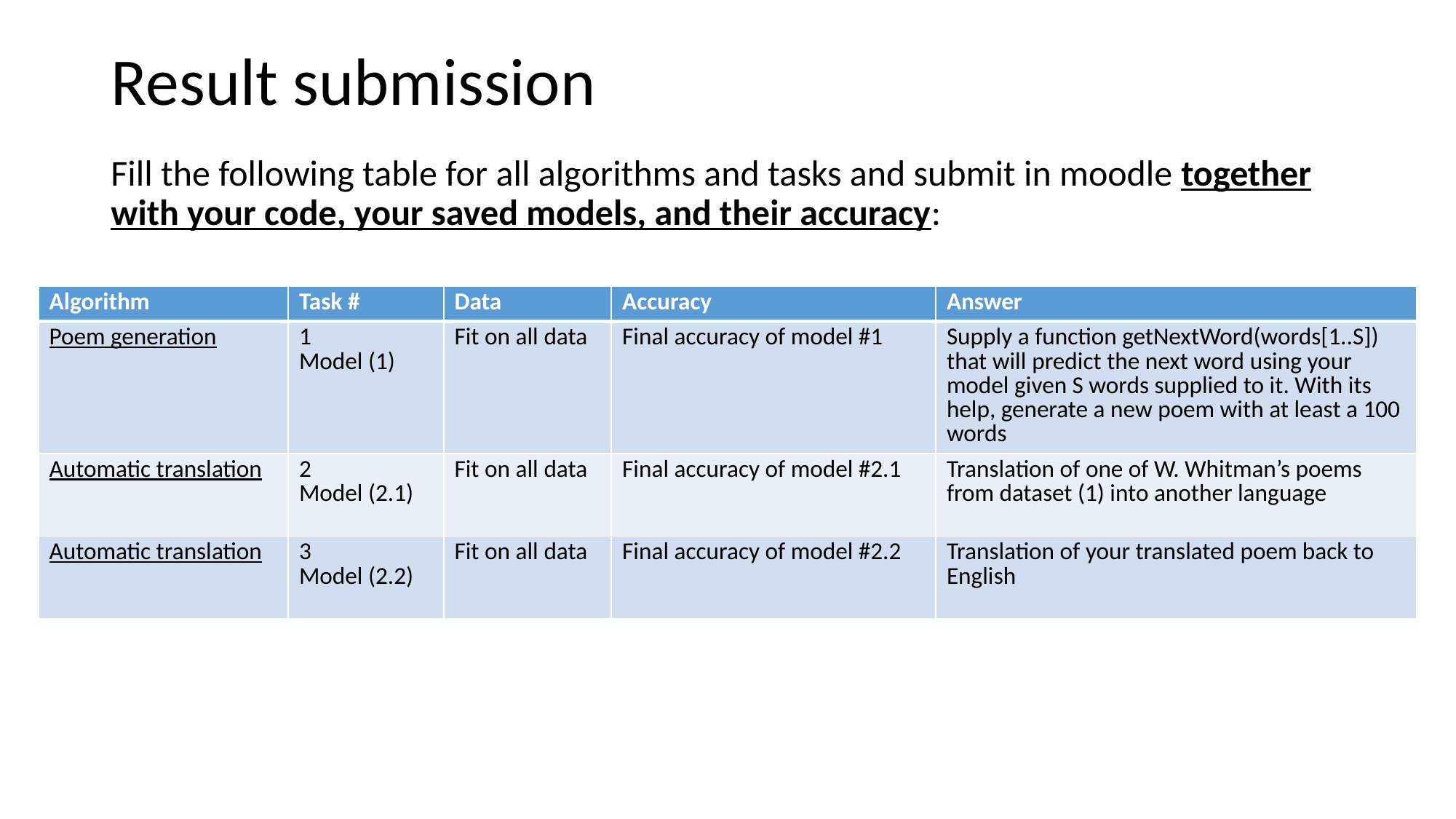

# Result submission
Fill the following table for all algorithms and tasks and submit in moodle together with your code, your saved models, and their accuracy:

| Algorithm | Task # | Data | Accuracy | Answer |
| --- | --- | --- | --- | --- |
| Poem generation | 1 Model (1) | Fit on all data | Final accuracy of model #1 | Supply a function getNextWord(words[1..S]) that will predict the next word using your model given S words supplied to it. With its help, generate a new poem with at least a 100 words |
| Automatic translation | 2 Model (2.1) | Fit on all data | Final accuracy of model #2.1 | Translation of one of W. Whitman’s poems from dataset (1) into another language |
| Automatic translation | 3 Model (2.2) | Fit on all data | Final accuracy of model #2.2 | Translation of your translated poem back to English |